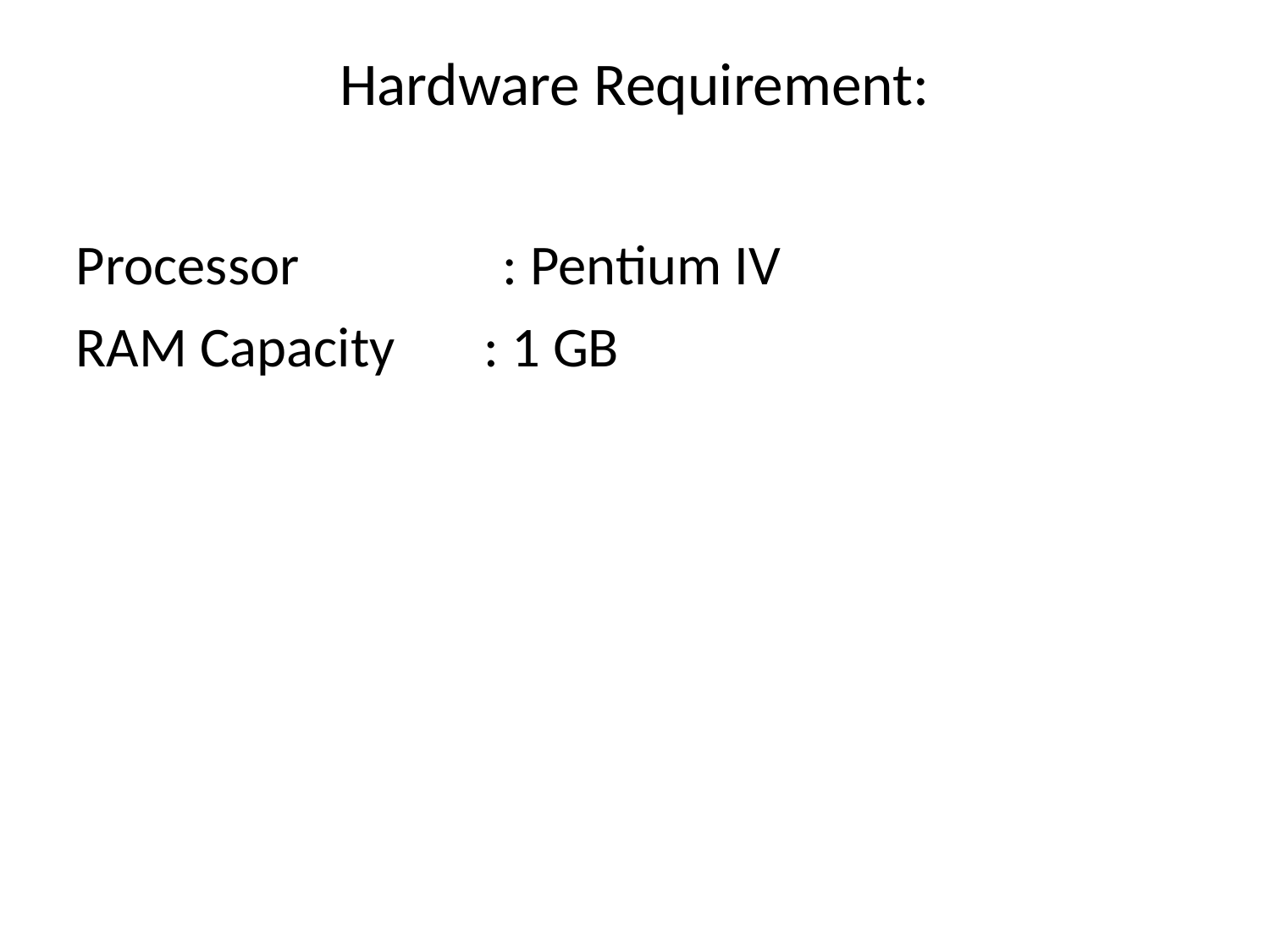

# Hardware Requirement:
Processor                : Pentium IV
RAM Capacity       : 1 GB